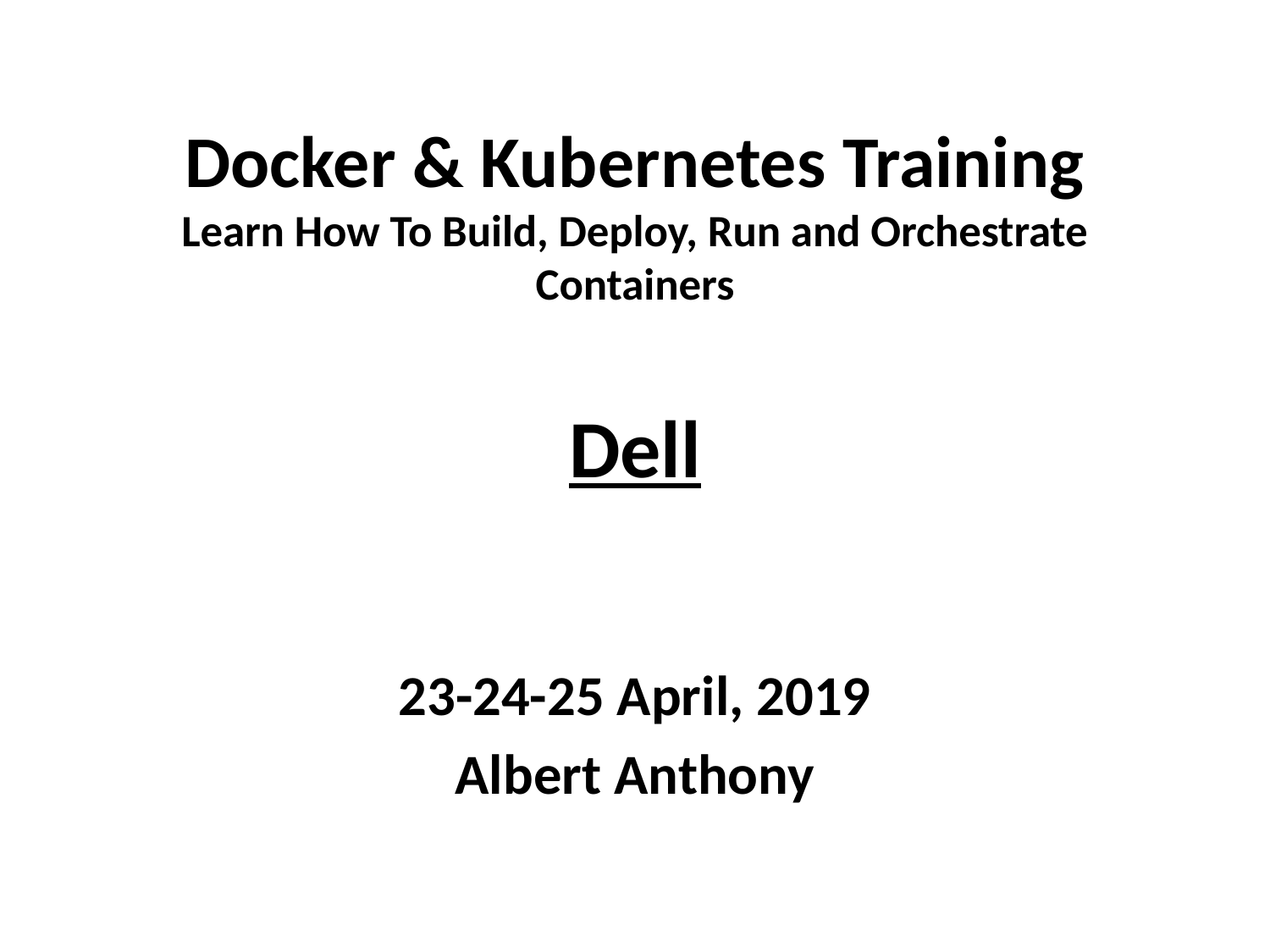

# Docker & Kubernetes Training Learn How To Build, Deploy, Run and Orchestrate Containers Dell
23-24-25 April, 2019
Albert Anthony